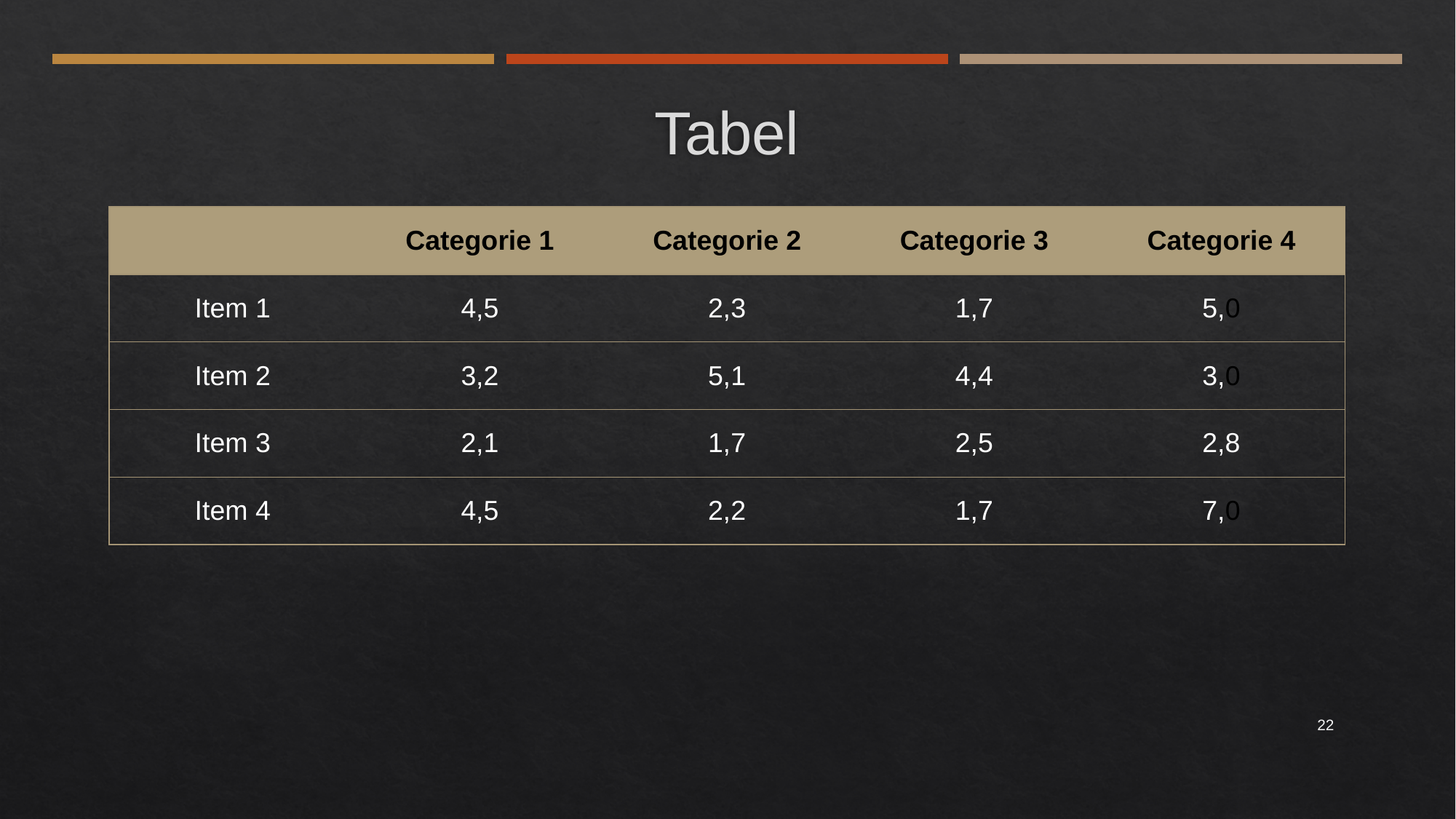

# Tabel
|  | Categorie 1 | Categorie 2 | Categorie 3 | Categorie 4 |
| --- | --- | --- | --- | --- |
| Item 1 | 4,5 | 2,3 | 1,7 | 5,0 |
| Item 2 | 3,2 | 5,1 | 4,4 | 3,0 |
| Item 3 | 2,1 | 1,7 | 2,5 | 2,8 |
| Item 4 | 4,5 | 2,2 | 1,7 | 7,0 |
22